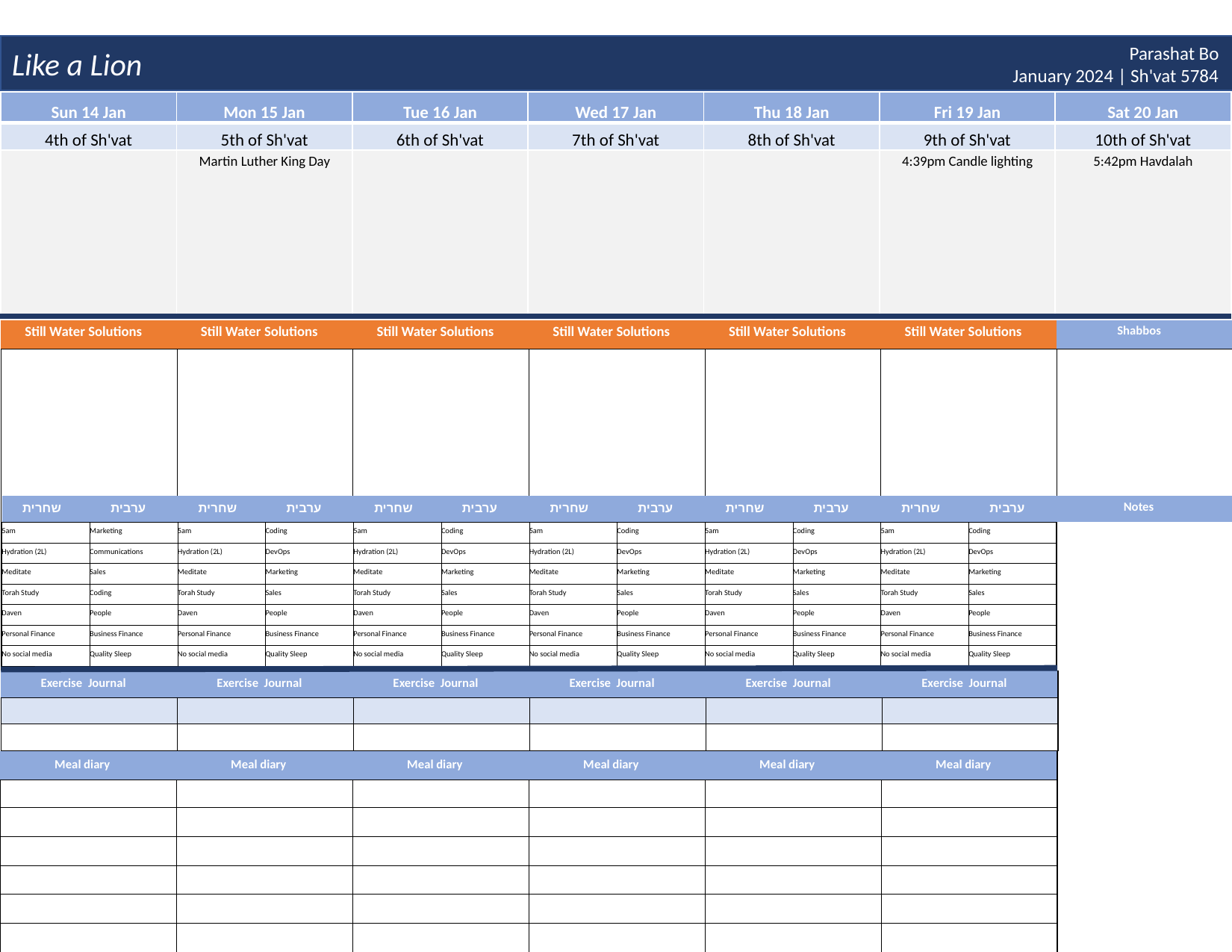

Like a Lion
Parashat Bo
January 2024 | Sh'vat 5784

| Sun 14 Jan | Mon 15 Jan | Tue 16 Jan | Wed 17 Jan | Thu 18 Jan | Fri 19 Jan | Sat 20 Jan |
| --- | --- | --- | --- | --- | --- | --- |
| 4th of Sh'vat | 5th of Sh'vat | 6th of Sh'vat | 7th of Sh'vat | 8th of Sh'vat | 9th of Sh'vat | 10th of Sh'vat |
|  | Martin Luther King Day |  |  |  | 4:39pm Candle lighting | 5:42pm Havdalah |
| Still Water Solutions | Still Water Solutions | Still Water Solutions | Still Water Solutions | Still Water Solutions | Still Water Solutions | Shabbos |
| --- | --- | --- | --- | --- | --- | --- |
|  |  |  |  |  |  |  |
| שחרית | ערבית | שחרית | ערבית | שחרית | ערבית | שחרית | ערבית | שחרית | ערבית | שחרית | ערבית | Notes |  |
| --- | --- | --- | --- | --- | --- | --- | --- | --- | --- | --- | --- | --- | --- |
| 5am | Marketing | 5am | Coding | 5am | Coding | 5am | Coding | 5am | Coding | 5am | Coding |  |  |
| Hydration (2L) | Communications | Hydration (2L) | DevOps | Hydration (2L) | DevOps | Hydration (2L) | DevOps | Hydration (2L) | DevOps | Hydration (2L) | DevOps |  |  |
| Meditate | Sales | Meditate | Marketing | Meditate | Marketing | Meditate | Marketing | Meditate | Marketing | Meditate | Marketing |  |  |
| Torah Study | Coding | Torah Study | Sales | Torah Study | Sales | Torah Study | Sales | Torah Study | Sales | Torah Study | Sales |  |  |
| Daven | People | Daven | People | Daven | People | Daven | People | Daven | People | Daven | People |  |  |
| Personal Finance | Business Finance | Personal Finance | Business Finance | Personal Finance | Business Finance | Personal Finance | Business Finance | Personal Finance | Business Finance | Personal Finance | Business Finance |  |  |
| No social media | Quality Sleep | No social media | Quality Sleep | No social media | Quality Sleep | No social media | Quality Sleep | No social media | Quality Sleep | No social media | Quality Sleep |  |  |
| Exercise Journal | Exercise Journal | Exercise Journal | Exercise Journal | Exercise Journal | Exercise Journal |
| --- | --- | --- | --- | --- | --- |
|  |  |  |  |  |  |
|  |  |  |  |  |  |
| Meal diary | Meal diary | Meal diary | Meal diary | Meal diary | Meal diary |
| --- | --- | --- | --- | --- | --- |
|  |  |  |  |  |  |
|  |  |  |  |  |  |
|  |  |  |  |  |  |
|  |  |  |  |  |  |
|  |  |  |  |  |  |
|  |  |  |  |  |  |